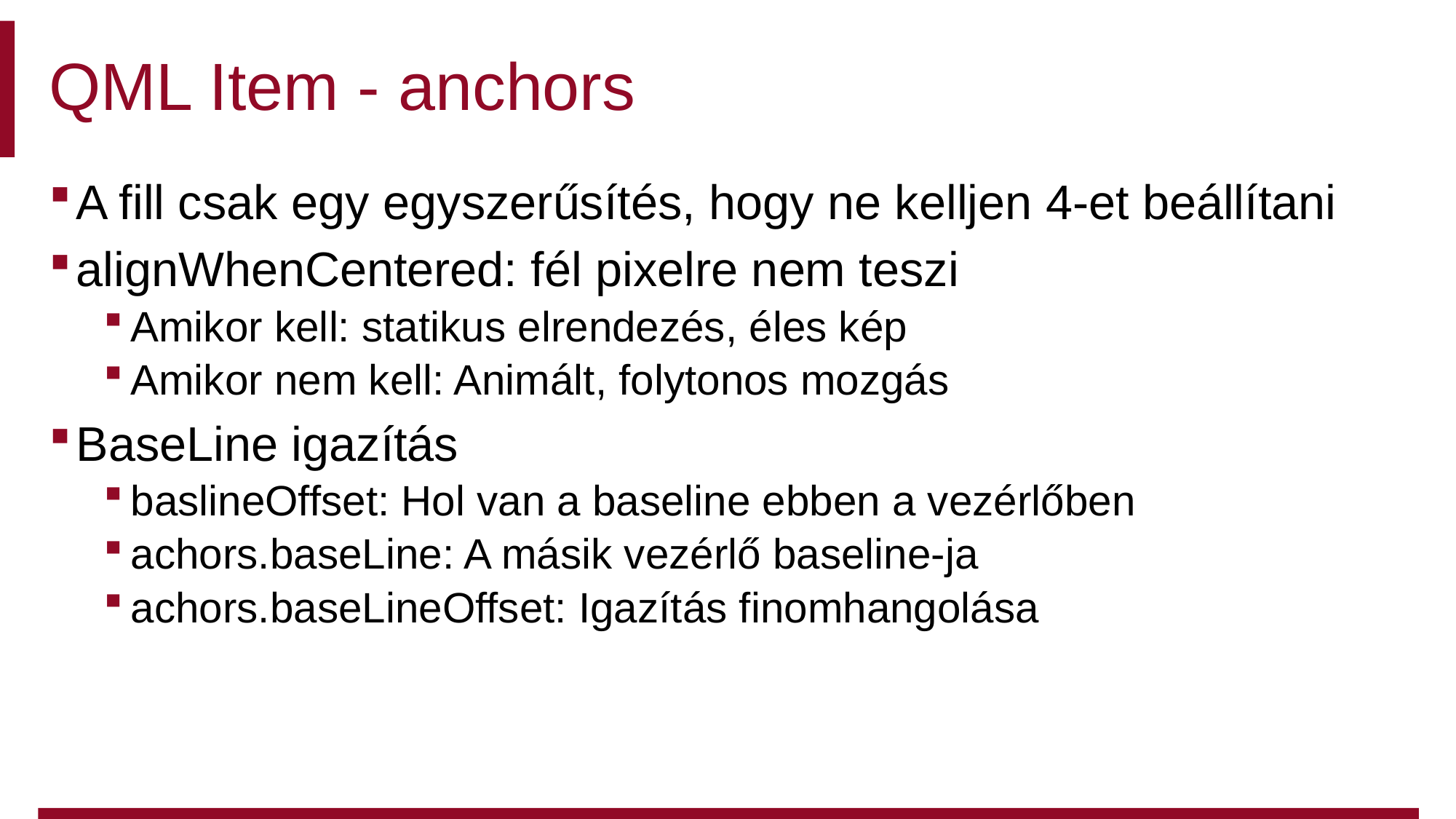

# QML Item - anchors
A fill csak egy egyszerűsítés, hogy ne kelljen 4-et beállítani
alignWhenCentered: fél pixelre nem teszi
Amikor kell: statikus elrendezés, éles kép
Amikor nem kell: Animált, folytonos mozgás
BaseLine igazítás
baslineOffset: Hol van a baseline ebben a vezérlőben
achors.baseLine: A másik vezérlő baseline-ja
achors.baseLineOffset: Igazítás finomhangolása